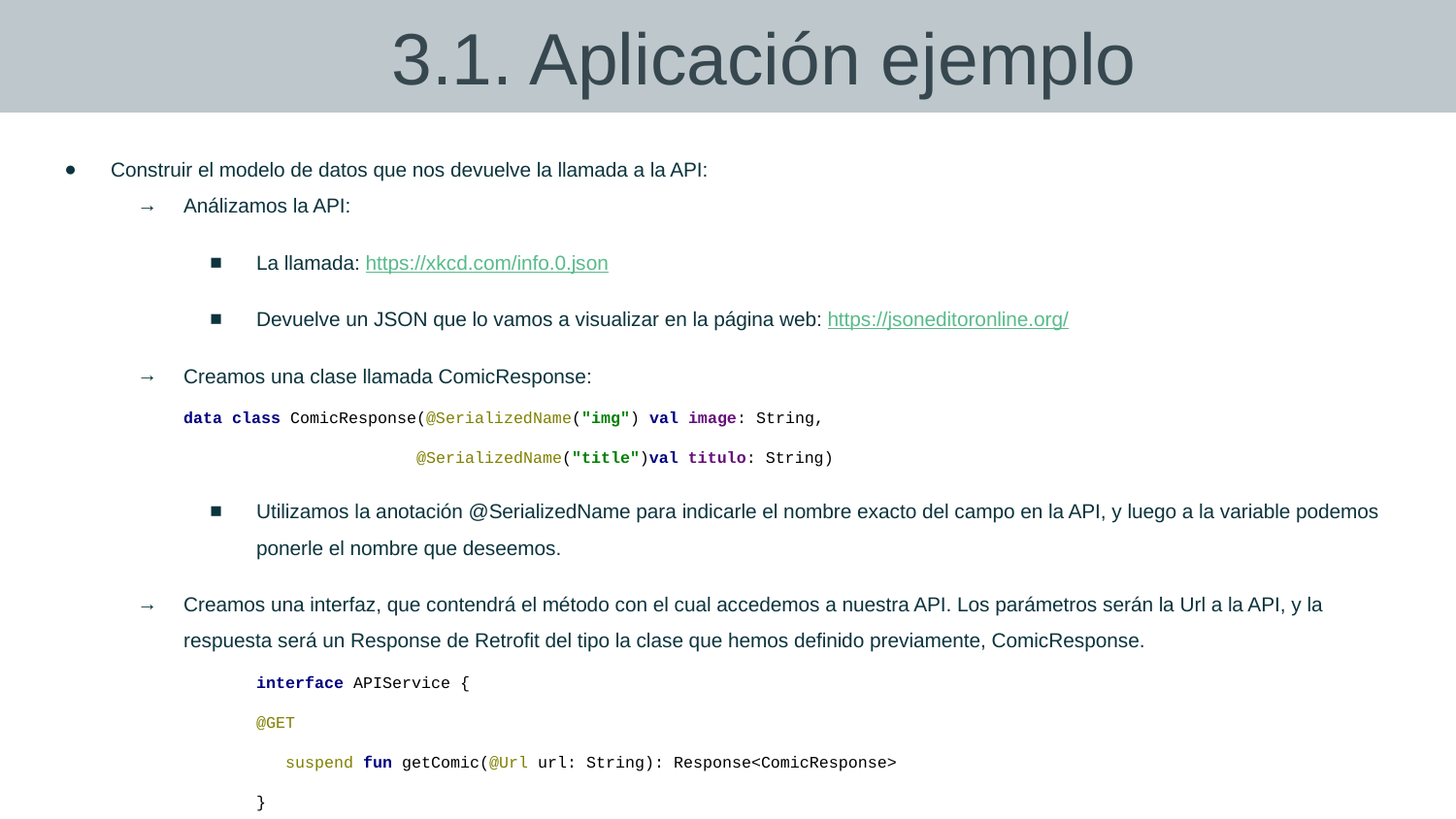

# 3.1. Aplicación ejemplo
Construir el modelo de datos que nos devuelve la llamada a la API:
Análizamos la API:
La llamada: https://xkcd.com/info.0.json
Devuelve un JSON que lo vamos a visualizar en la página web: https://jsoneditoronline.org/
Creamos una clase llamada ComicResponse:
data class ComicResponse(@SerializedName("img") val image: String,
                        @SerializedName("title")val titulo: String)
Utilizamos la anotación @SerializedName para indicarle el nombre exacto del campo en la API, y luego a la variable podemos ponerle el nombre que deseemos.
Creamos una interfaz, que contendrá el método con el cual accedemos a nuestra API. Los parámetros serán la Url a la API, y la respuesta será un Response de Retrofit del tipo la clase que hemos definido previamente, ComicResponse.
interface APIService {
@GET
   suspend fun getComic(@Url url: String): Response<ComicResponse>
}